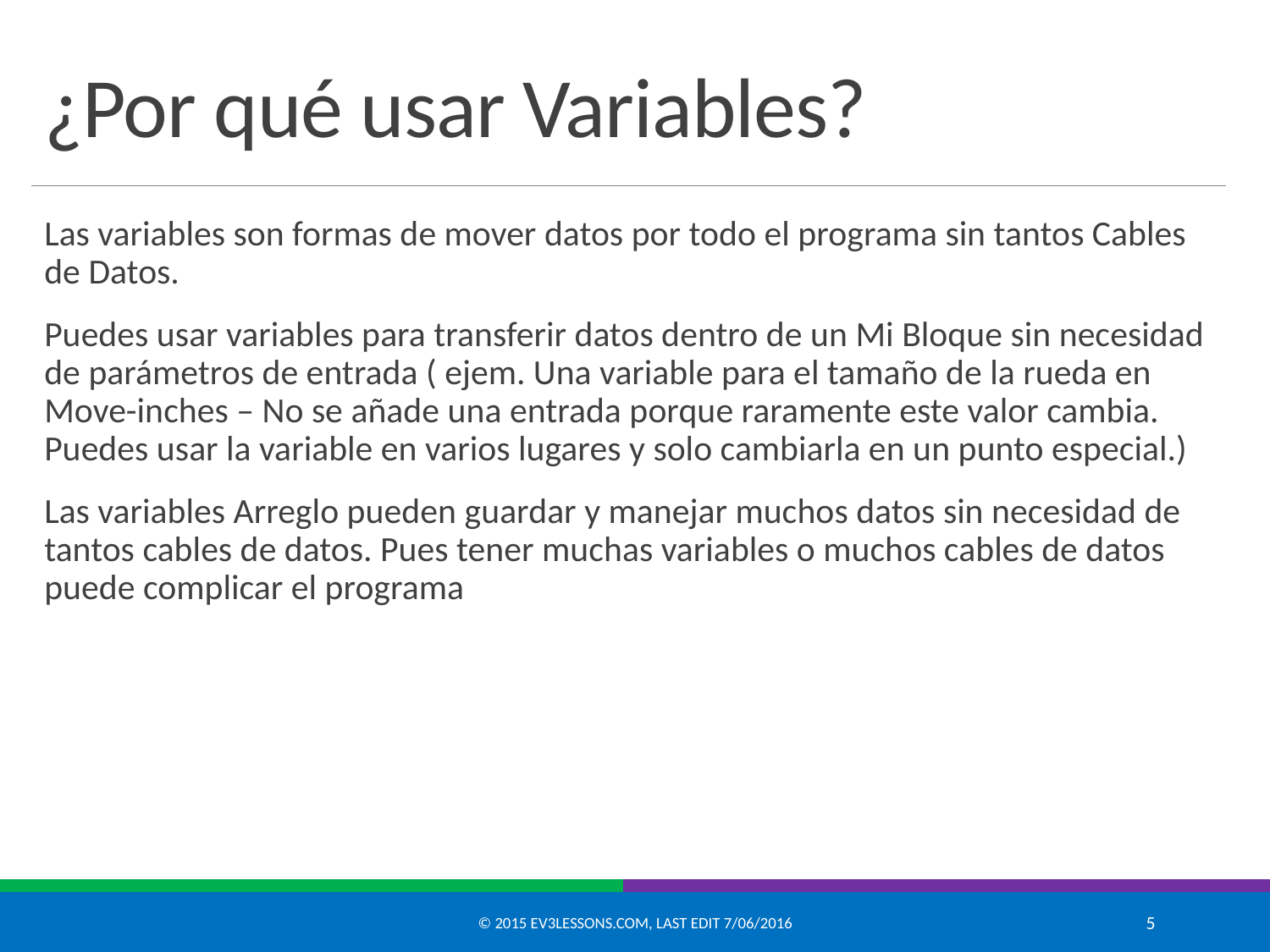

# ¿Por qué usar Variables?
Las variables son formas de mover datos por todo el programa sin tantos Cables de Datos.
Puedes usar variables para transferir datos dentro de un Mi Bloque sin necesidad de parámetros de entrada ( ejem. Una variable para el tamaño de la rueda en Move-inches – No se añade una entrada porque raramente este valor cambia. Puedes usar la variable en varios lugares y solo cambiarla en un punto especial.)
Las variables Arreglo pueden guardar y manejar muchos datos sin necesidad de tantos cables de datos. Pues tener muchas variables o muchos cables de datos puede complicar el programa
© 2015 EV3Lessons.com, Last edit 7/06/2016
5